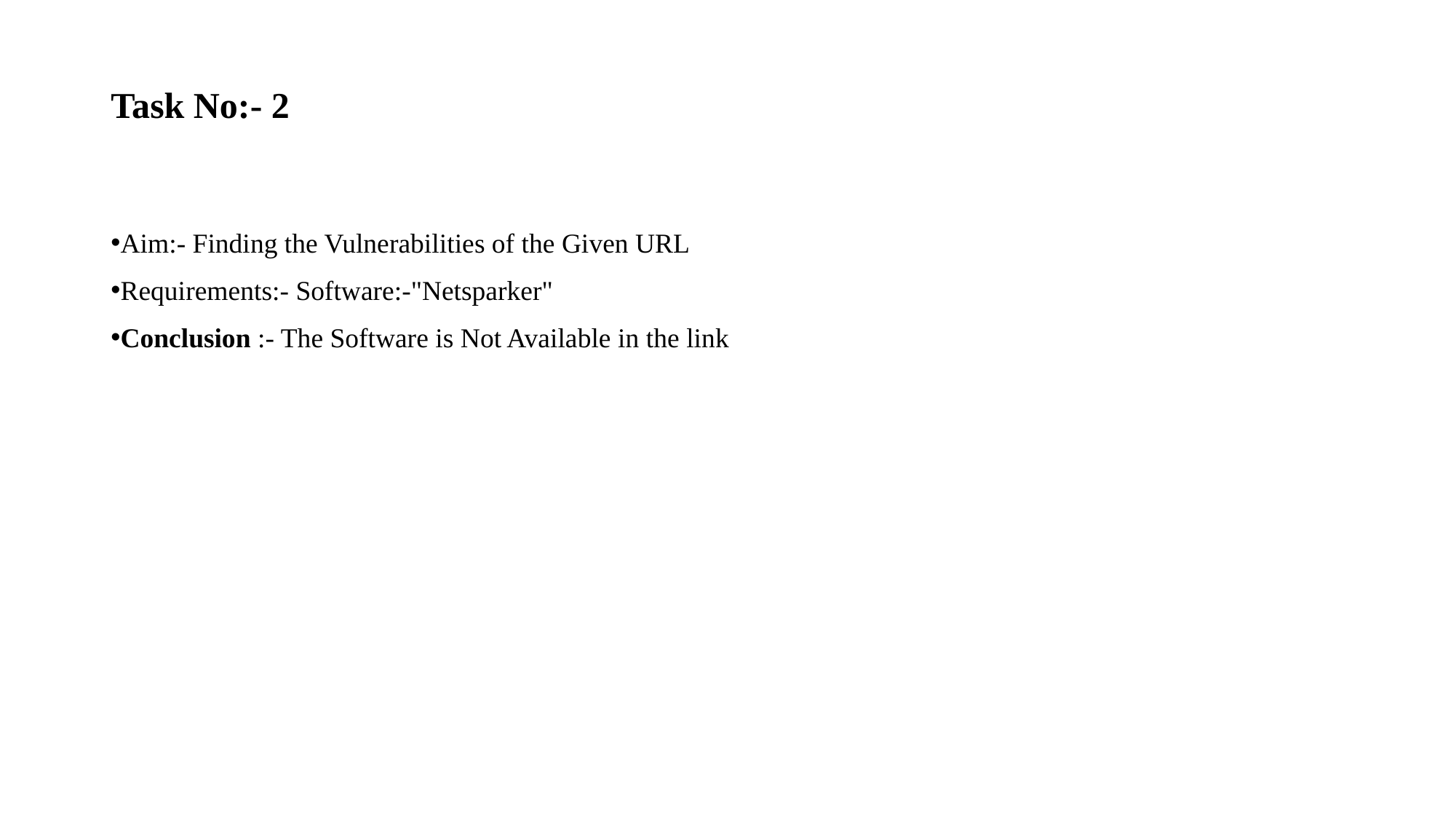

# Task No:- 2
Aim:- Finding the Vulnerabilities of the Given URL
Requirements:- Software:-"Netsparker"
Conclusion :- The Software is Not Available in the link